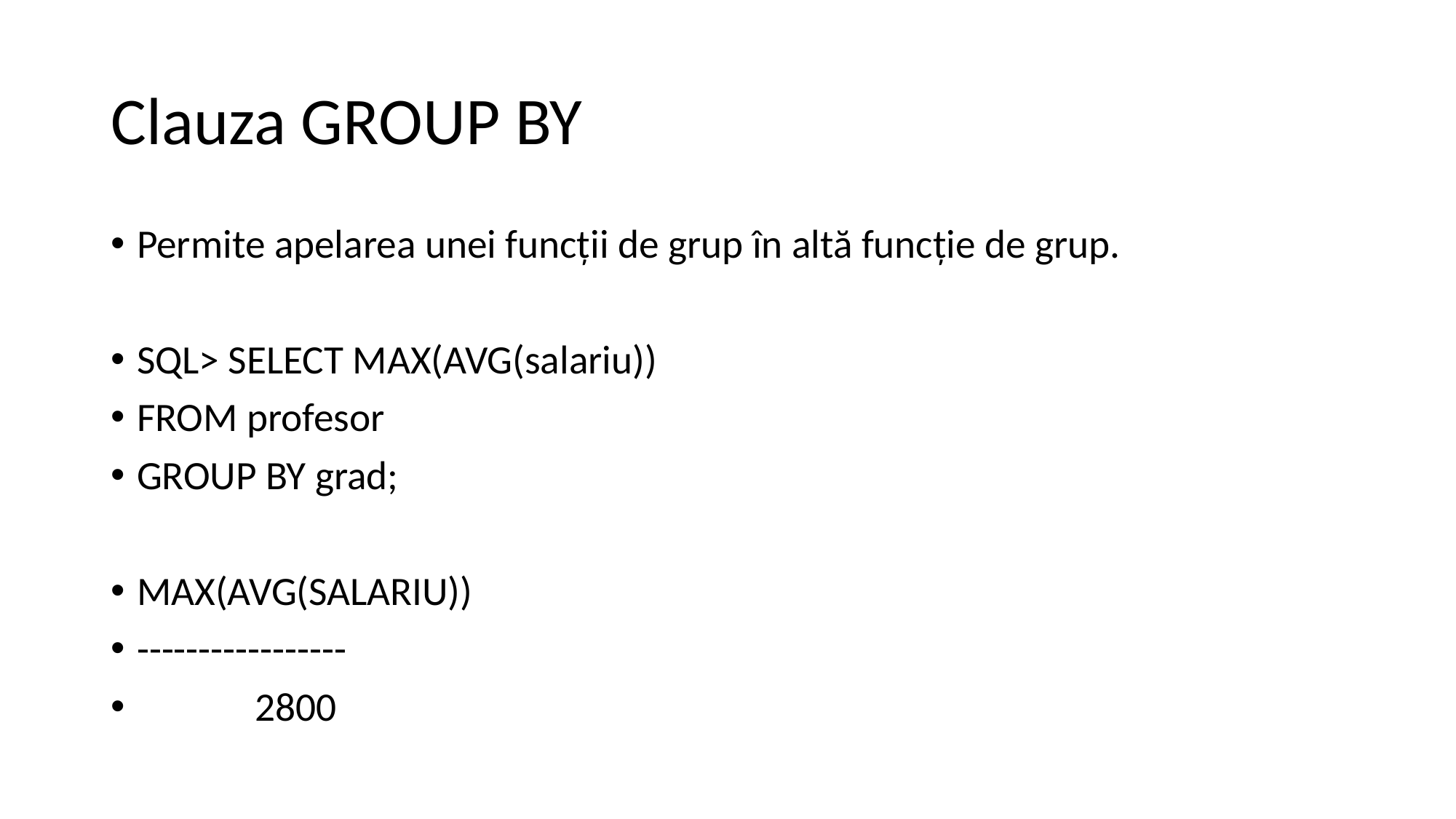

# Clauza GROUP BY
Permite apelarea unei funcţii de grup în altă funcţie de grup.

SQL> SELECT MAX(AVG(salariu))
FROM profesor
GROUP BY grad;

MAX(AVG(SALARIU))
-----------------
             2800